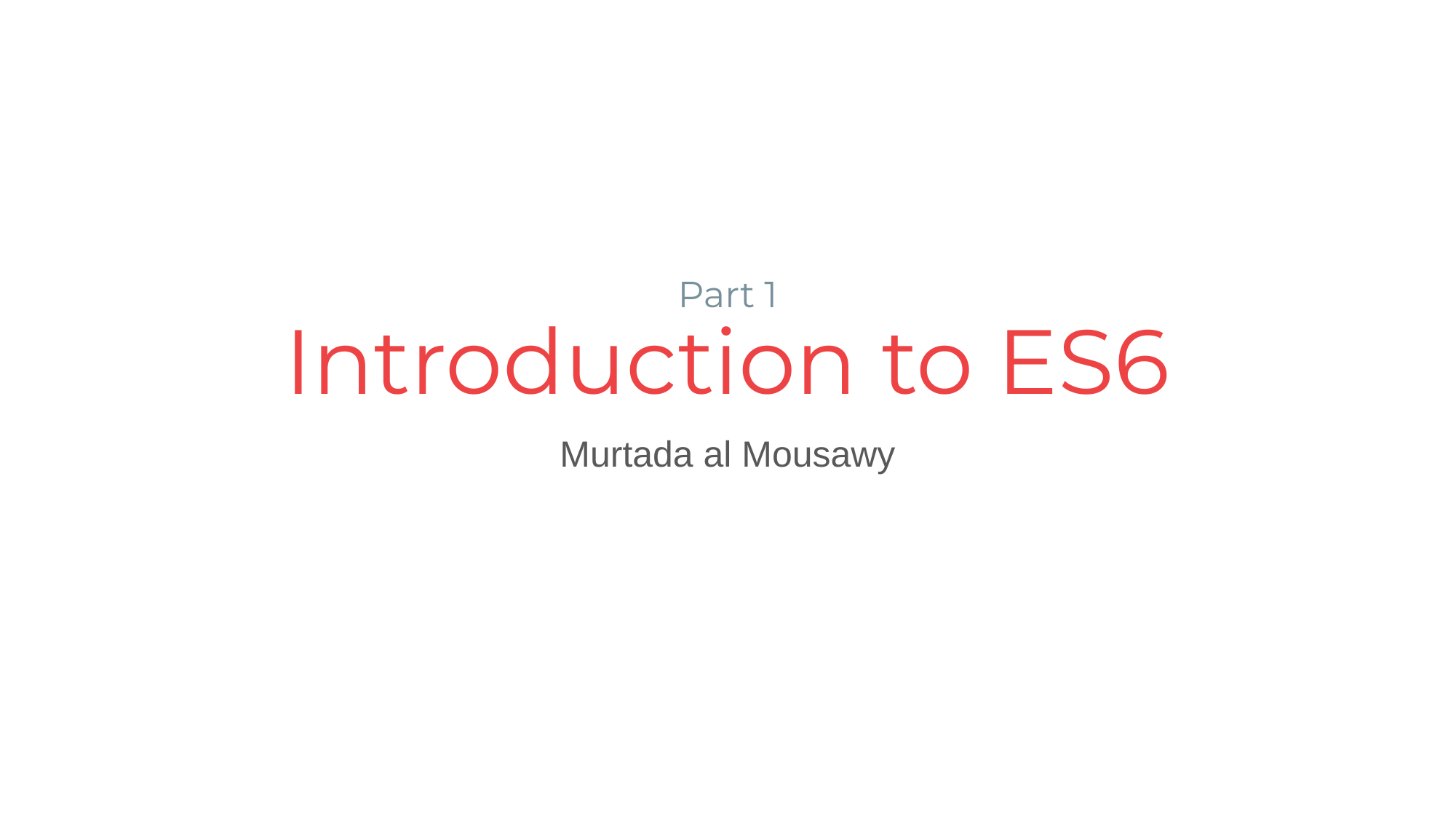

# Part 1 Introduction to ES6
Murtada al Mousawy